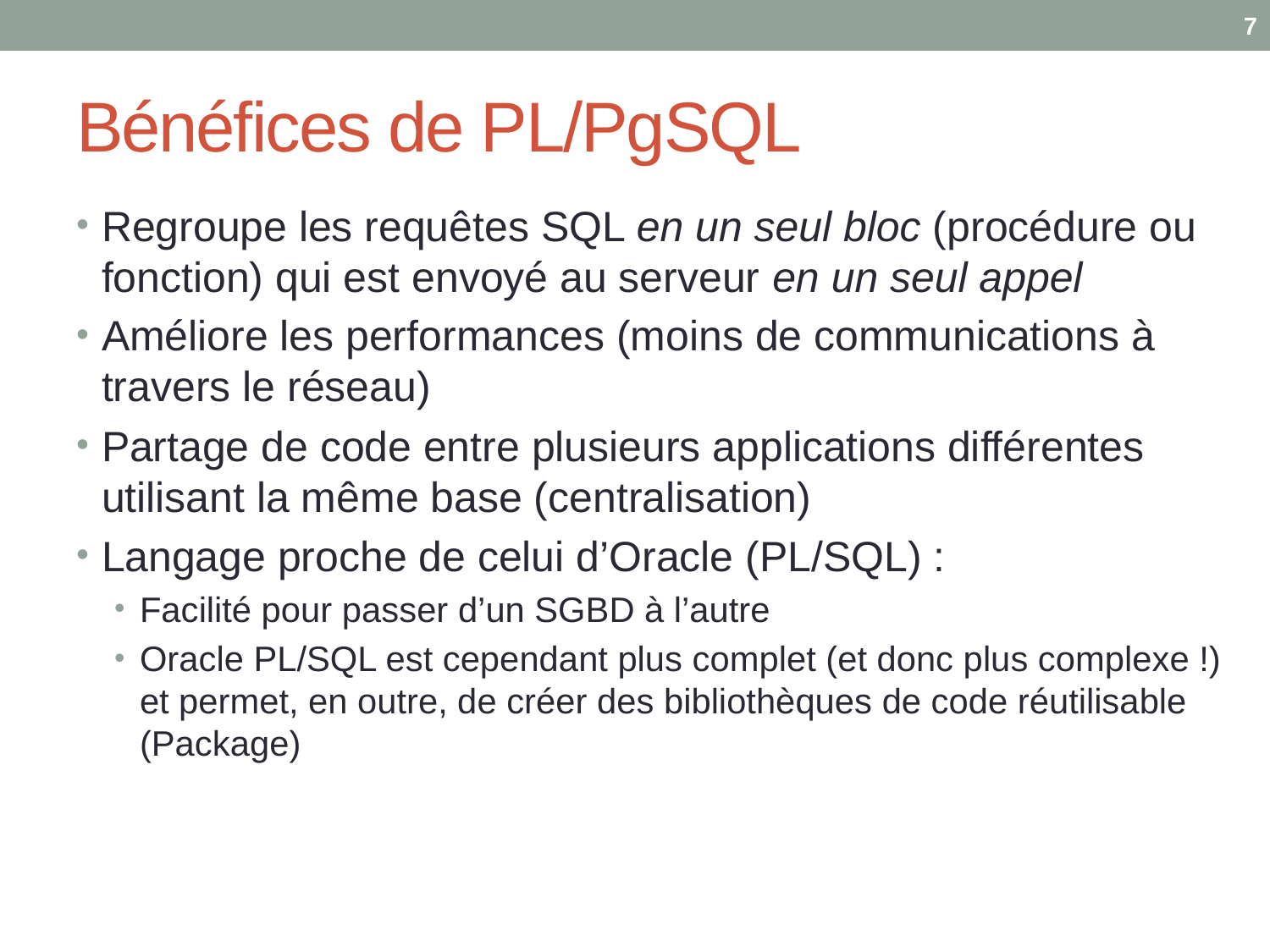

7
# Bénéfices de PL/PgSQL
Regroupe les requêtes SQL en un seul bloc (procédure ou fonction) qui est envoyé au serveur en un seul appel
Améliore les performances (moins de communications à travers le réseau)
Partage de code entre plusieurs applications différentes utilisant la même base (centralisation)
Langage proche de celui d’Oracle (PL/SQL) :
Facilité pour passer d’un SGBD à l’autre
Oracle PL/SQL est cependant plus complet (et donc plus complexe !) et permet, en outre, de créer des bibliothèques de code réutilisable (Package)